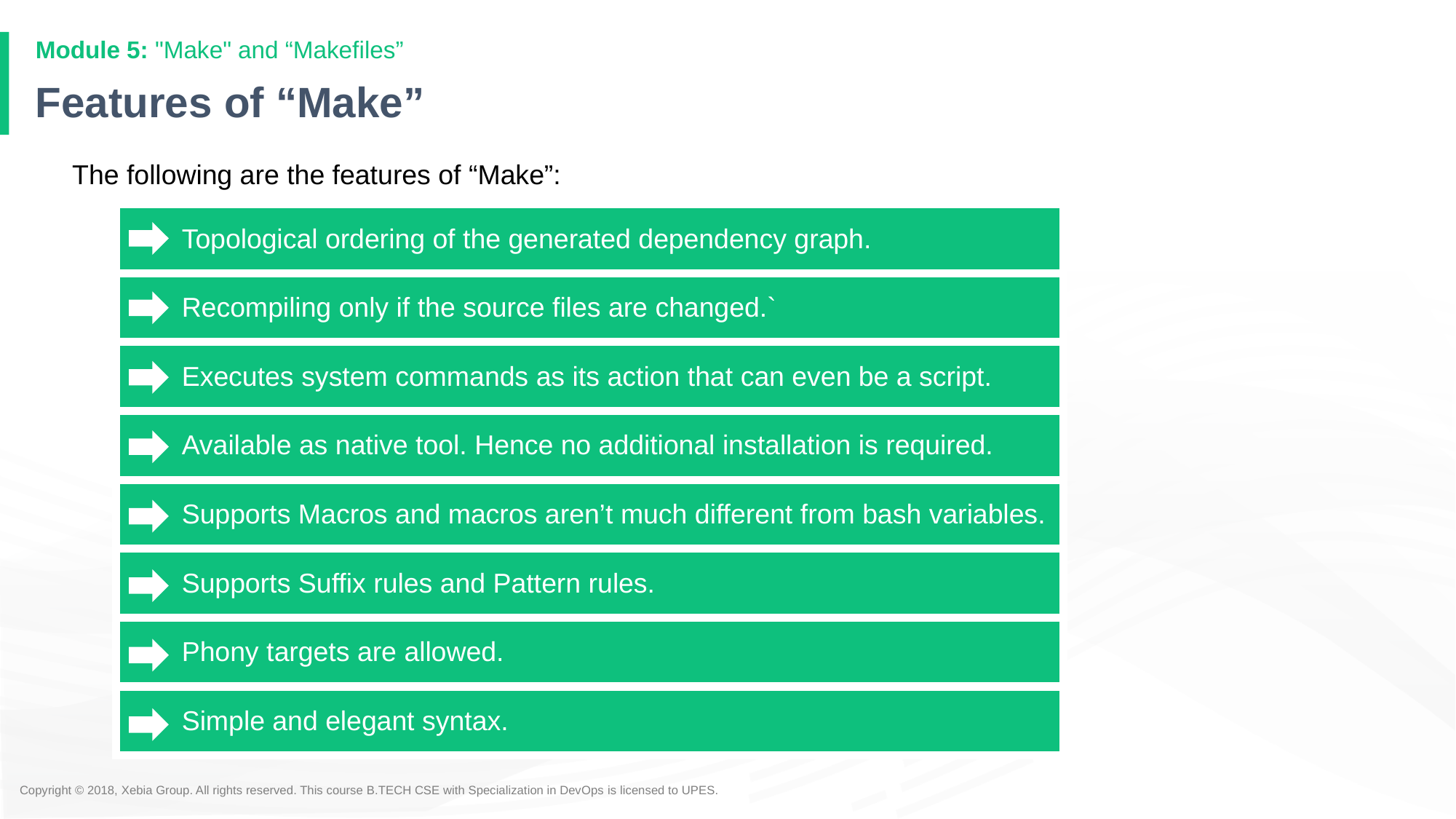

Module 5: "Make" and “Makefiles”

# Features of “Make”
The following are the features of “Make”:

| Topological ordering of the generated dependency graph. |
| --- |
| Recompiling only if the source files are changed.` |
| Executes system commands as its action that can even be a script. |
| Available as native tool. Hence no additional installation is required. |
| Supports Macros and macros aren’t much different from bash variables. |
| Supports Suffix rules and Pattern rules. |
| Phony targets are allowed. |
| Simple and elegant syntax. |